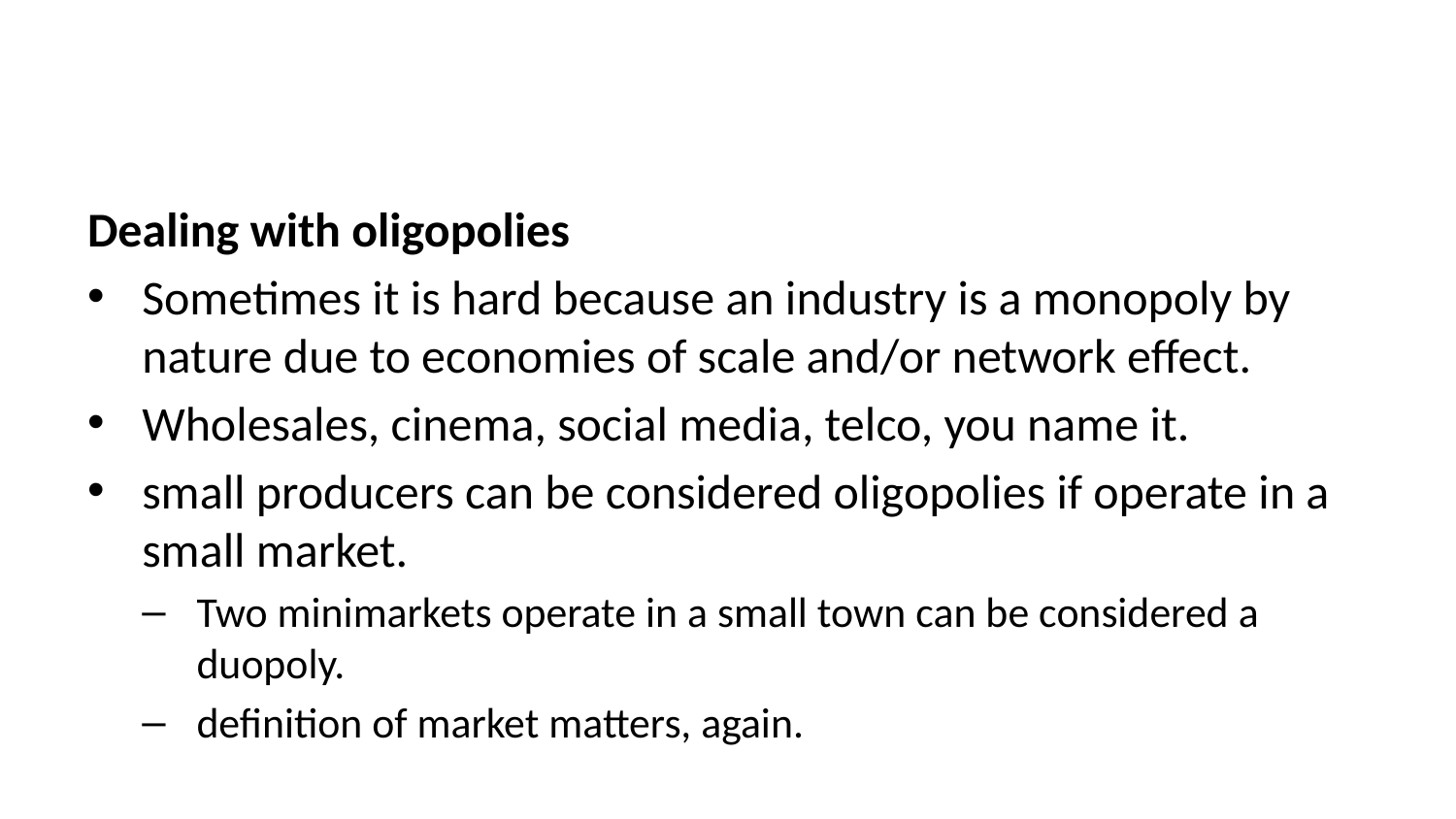

Dealing with oligopolies
Sometimes it is hard because an industry is a monopoly by nature due to economies of scale and/or network effect.
Wholesales, cinema, social media, telco, you name it.
small producers can be considered oligopolies if operate in a small market.
Two minimarkets operate in a small town can be considered a duopoly.
definition of market matters, again.